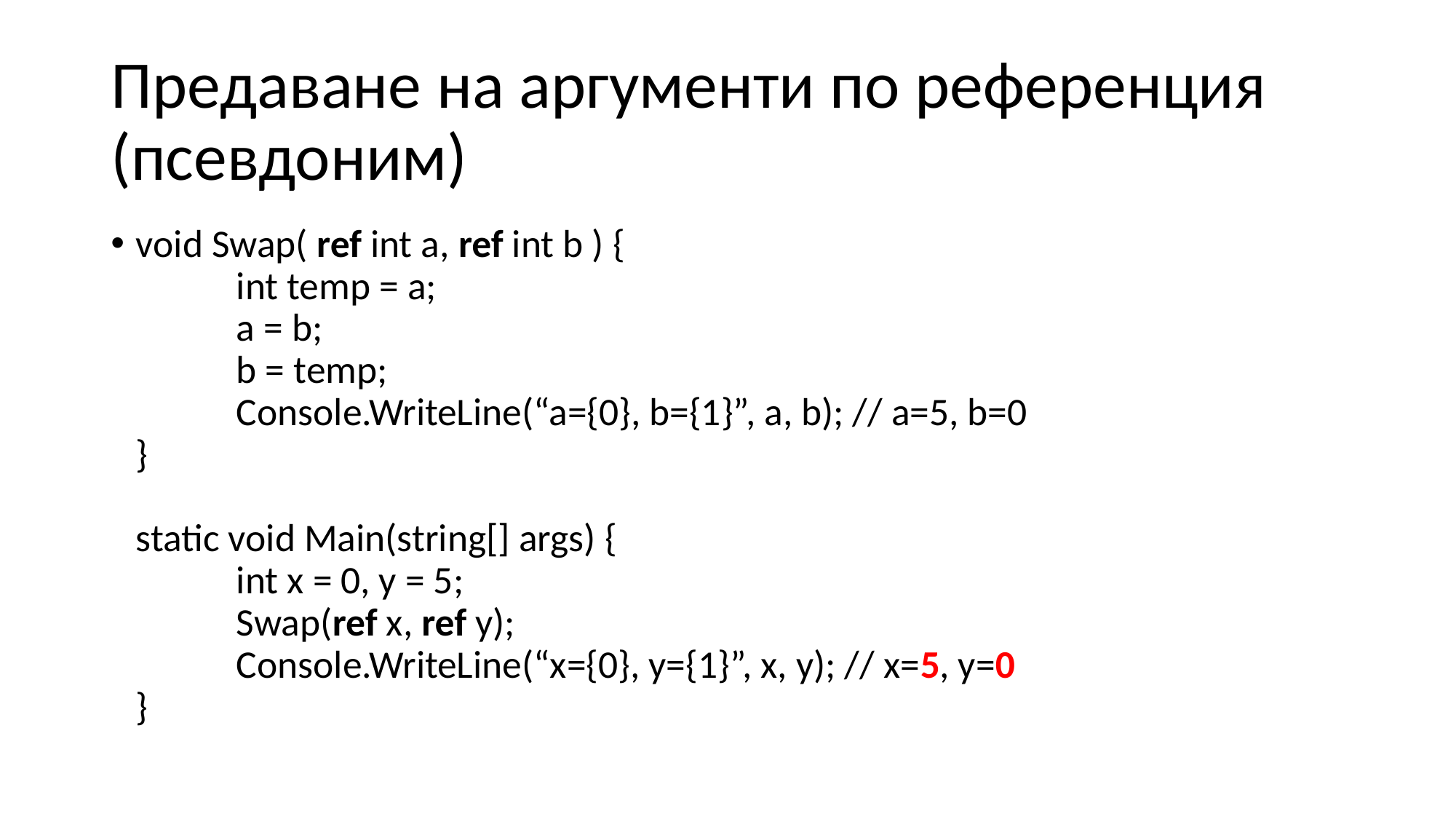

# Предаване на аргументи по референция (псевдоним)
void Swap( ref int a, ref int b ) {
	int temp = a;
	a = b;
	b = temp;
	Console.WriteLine(“a={0}, b={1}”, a, b); // a=5, b=0
}
static void Main(string[] args) {
	int x = 0, y = 5;
	Swap(ref x, ref y);
	Console.WriteLine(“x={0}, y={1}”, x, y); // x=5, y=0
}